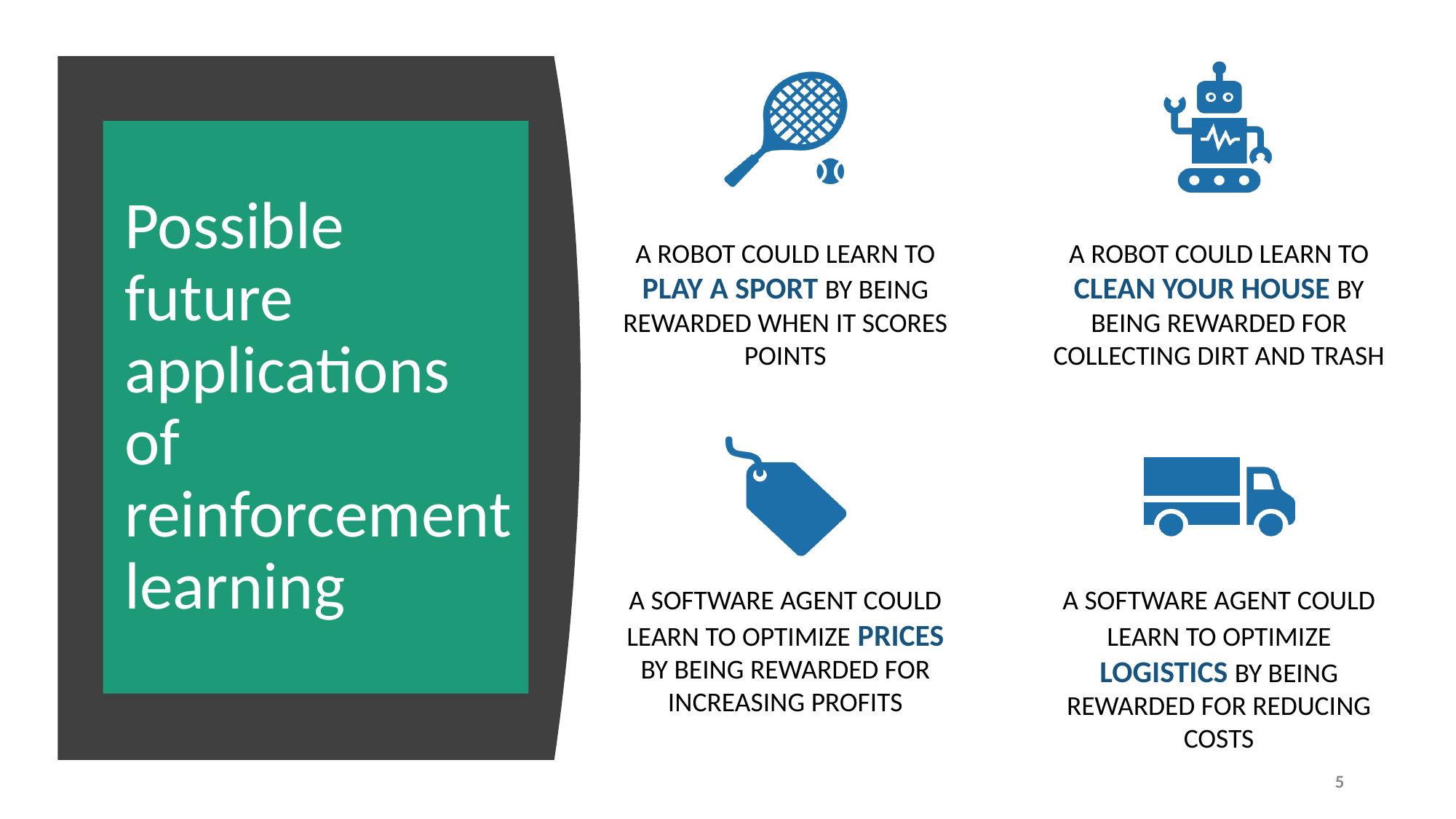

A robot could learn to play a sport by being rewarded when it scores points

A robot could learn to clean your house by being rewarded for collecting dirt and trash

# Possible future applications of reinforcement learning

A software agent could learn to optimize prices by being rewarded for increasing profits

A software agent could learn to optimize logistics by being rewarded for reducing costs
5